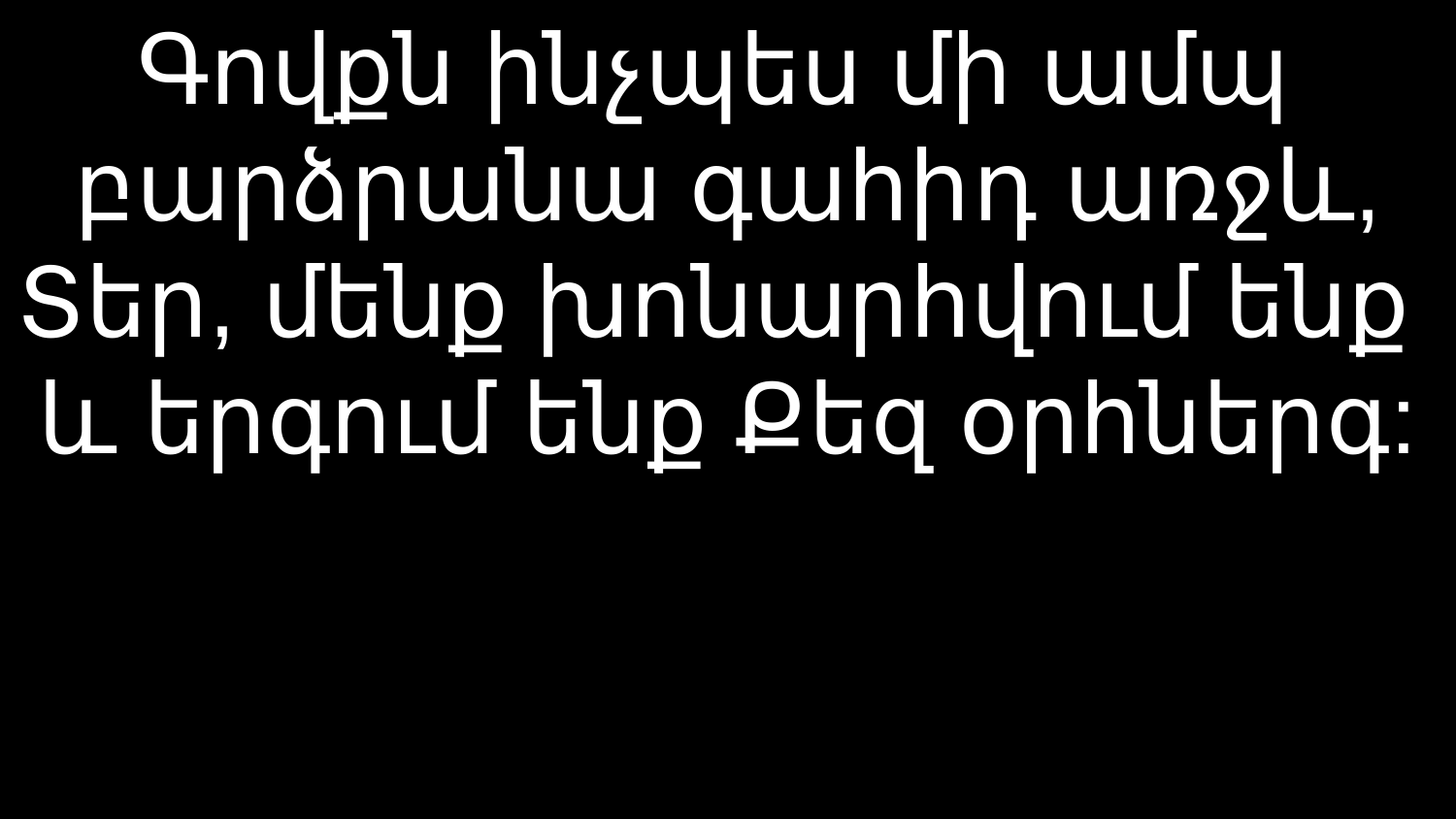

# Գովքն ինչպես մի ամպ բարձրանա գահիդ առջև, Տեր, մենք խոնարհվում ենք և երգում ենք Քեզ օրհներգ: